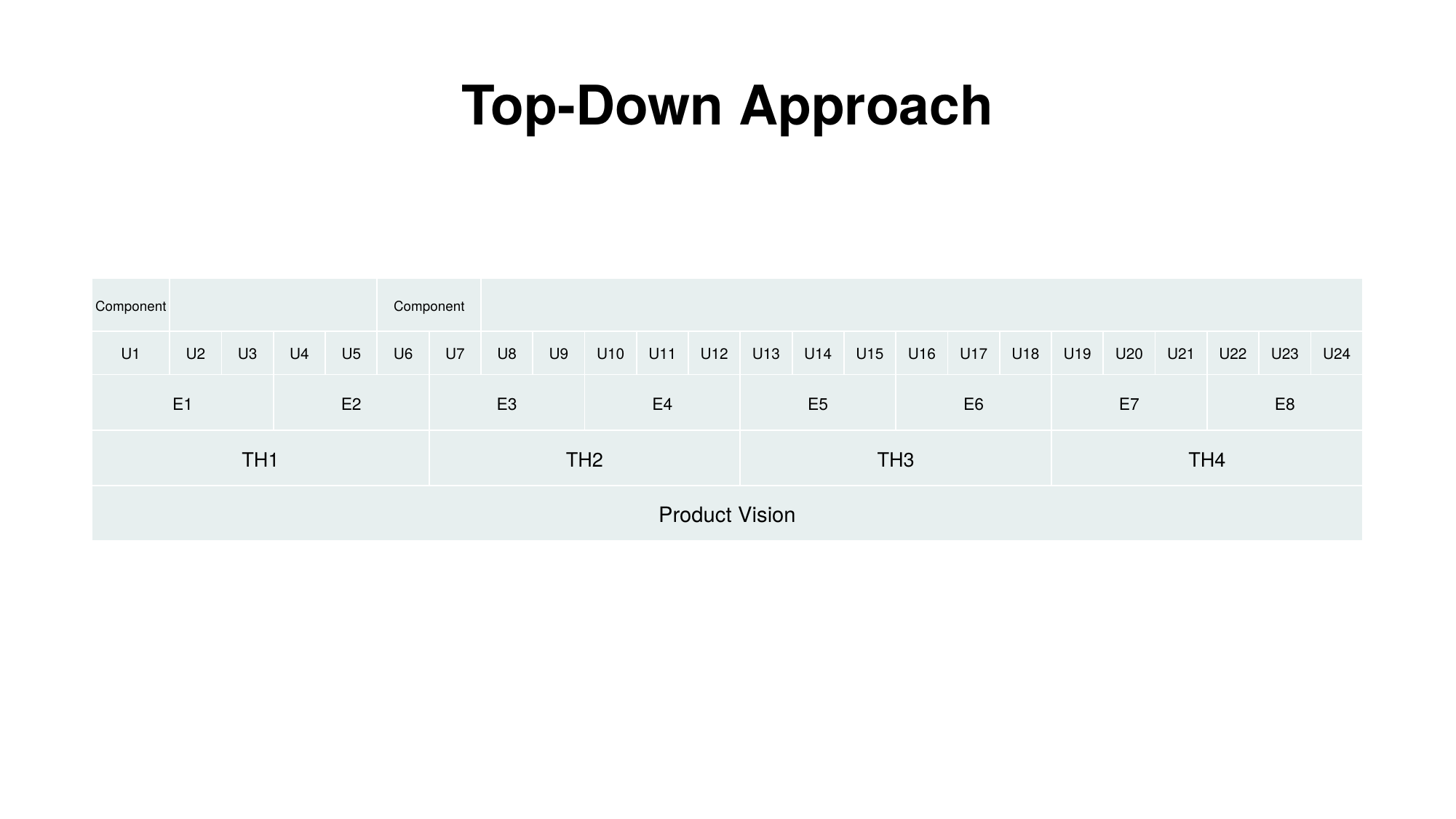

# Top-Down Approach

| Component |  |  |  |  | Component |  |  |  |  |  |  |  |  |  |  |  |  |  |  |  |  |  |  |
| --- | --- | --- | --- | --- | --- | --- | --- | --- | --- | --- | --- | --- | --- | --- | --- | --- | --- | --- | --- | --- | --- | --- | --- |
| U1 | U2 | U3 | U4 | U5 | U6 | U7 | U8 | U9 | U10 | U11 | U12 | U13 | U14 | U15 | U16 | U17 | U18 | U19 | U20 | U21 | U22 | U23 | U24 |
| E1 |  |  | E2 |  |  | E3 |  |  | E4 |  |  | E5 |  |  | E6 |  |  | E7 |  |  | E8 |  |  |
| TH1 |  |  |  |  |  | TH2 |  |  |  |  |  | TH3 |  |  |  |  |  | TH4 |  |  |  |  |  |
| Product Vision |  |  |  |  |  |  |  |  |  |  |  |  |  |  |  |  |  |  |  |  |  |  |  |